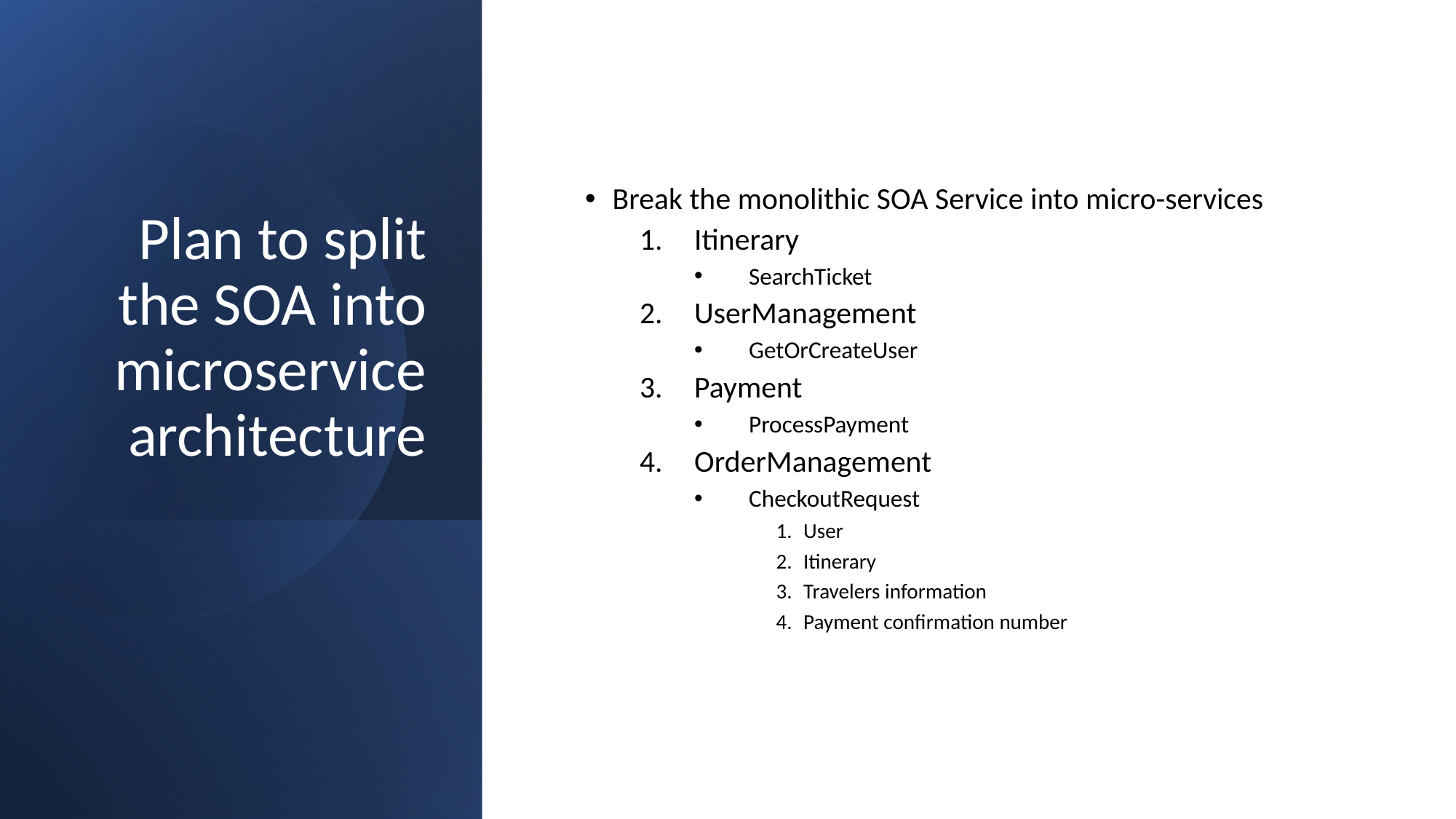

# Plan to split the SOA into microservice architecture
Break the monolithic SOA Service into micro-services
Itinerary
SearchTicket
UserManagement
GetOrCreateUser
Payment
ProcessPayment
OrderManagement
CheckoutRequest
User
Itinerary
Travelers information
Payment confirmation number